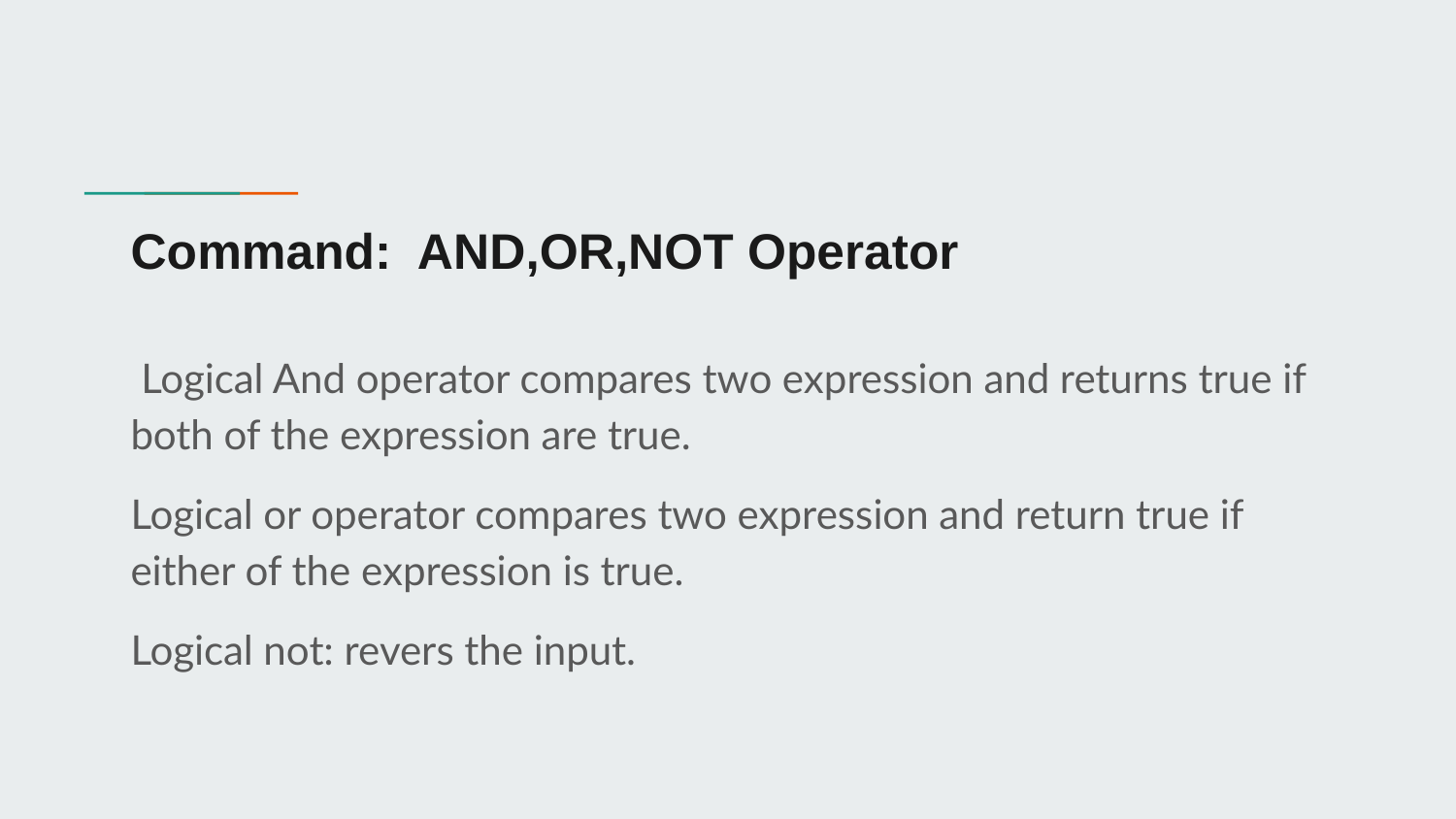

# Command:  AND,OR,NOT Operator
 Logical And operator compares two expression and returns true if both of the expression are true.
Logical or operator compares two expression and return true if either of the expression is true.
Logical not: revers the input.